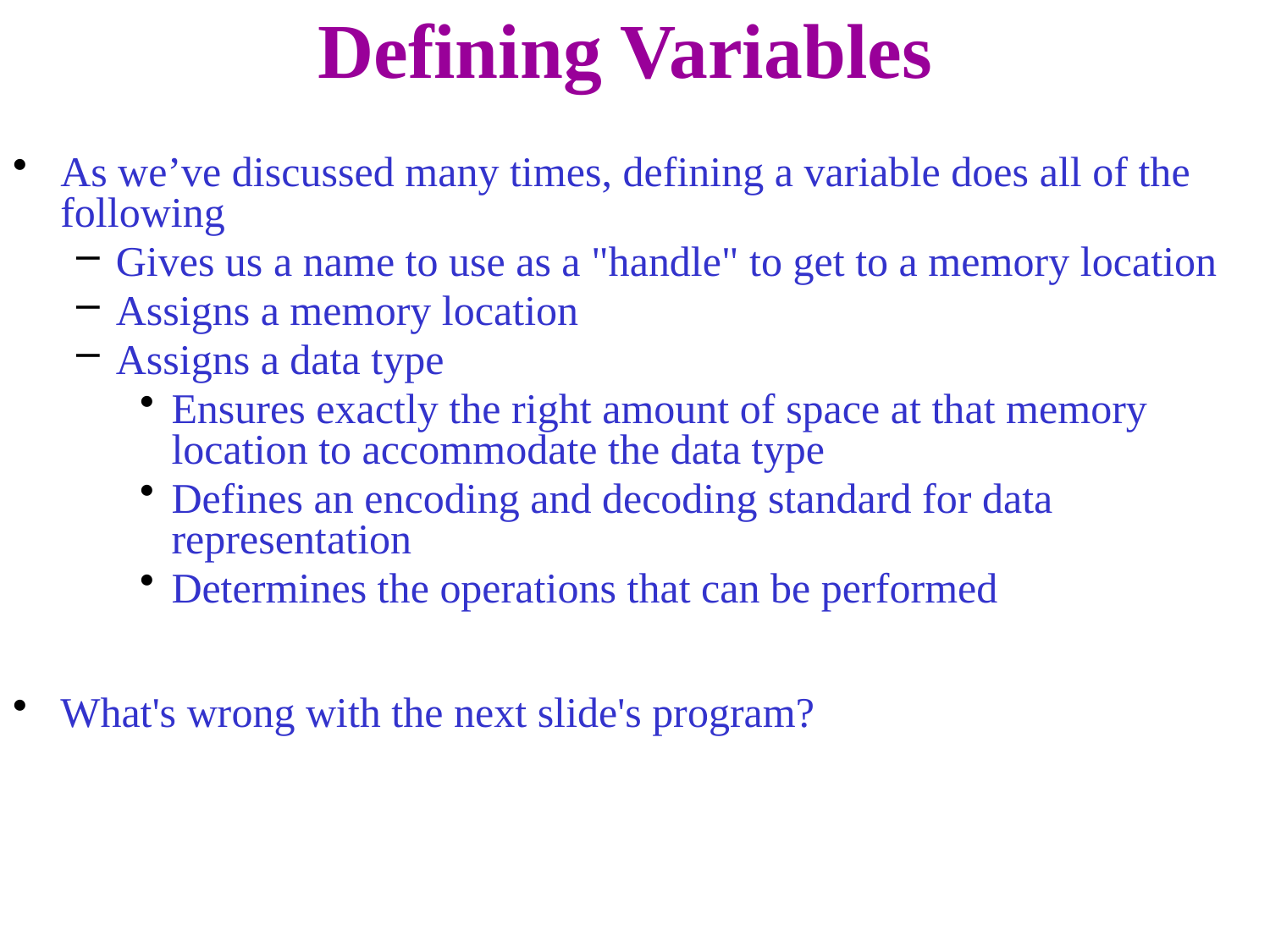

# Defining Variables
As we’ve discussed many times, defining a variable does all of the following
Gives us a name to use as a "handle" to get to a memory location
Assigns a memory location
Assigns a data type
Ensures exactly the right amount of space at that memory location to accommodate the data type
Defines an encoding and decoding standard for data representation
Determines the operations that can be performed

What's wrong with the next slide's program?